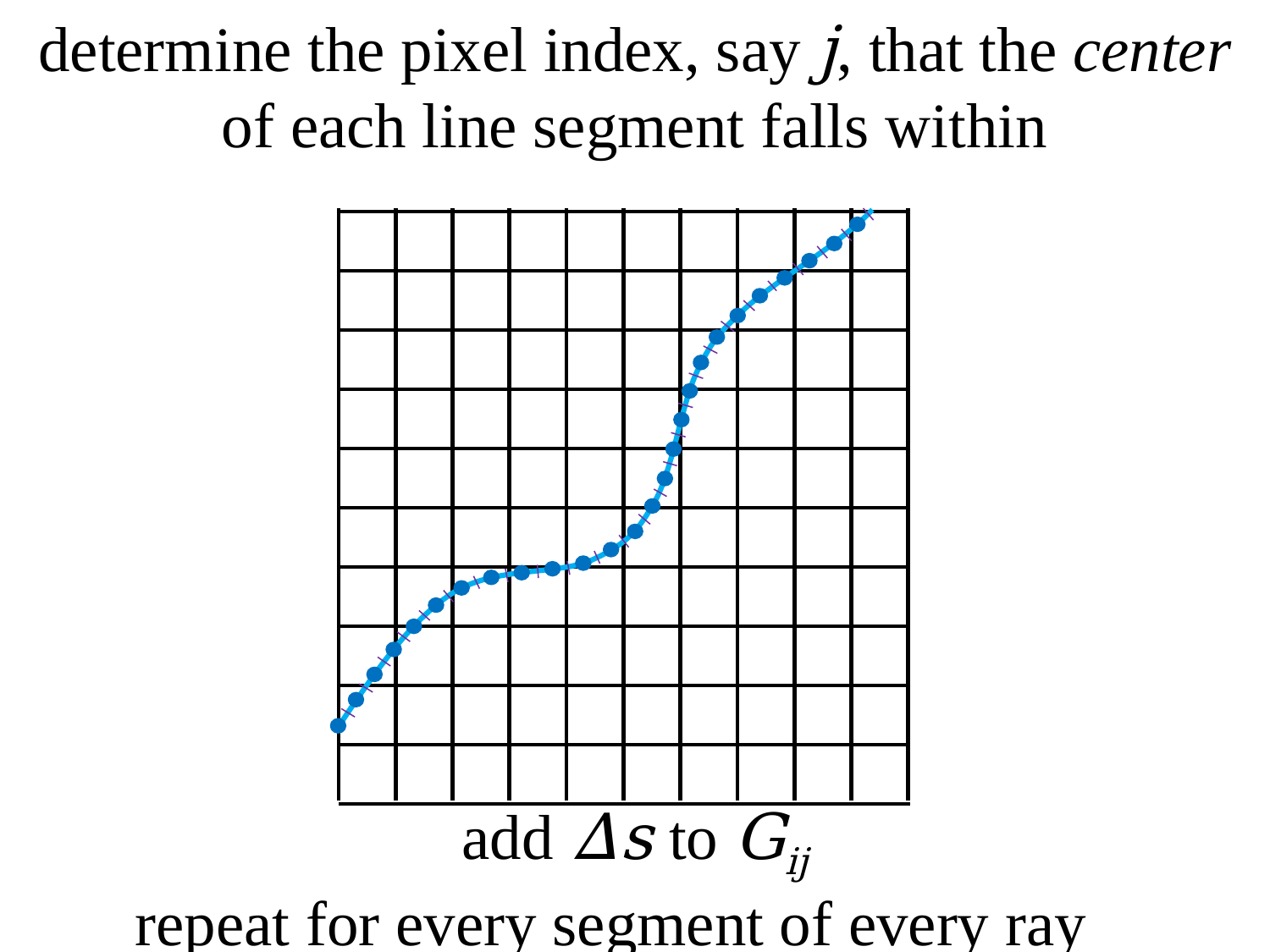

determine the pixel index, say j, that the center of each line segment falls within

add ∆s to Gij
repeat for every segment of every ray